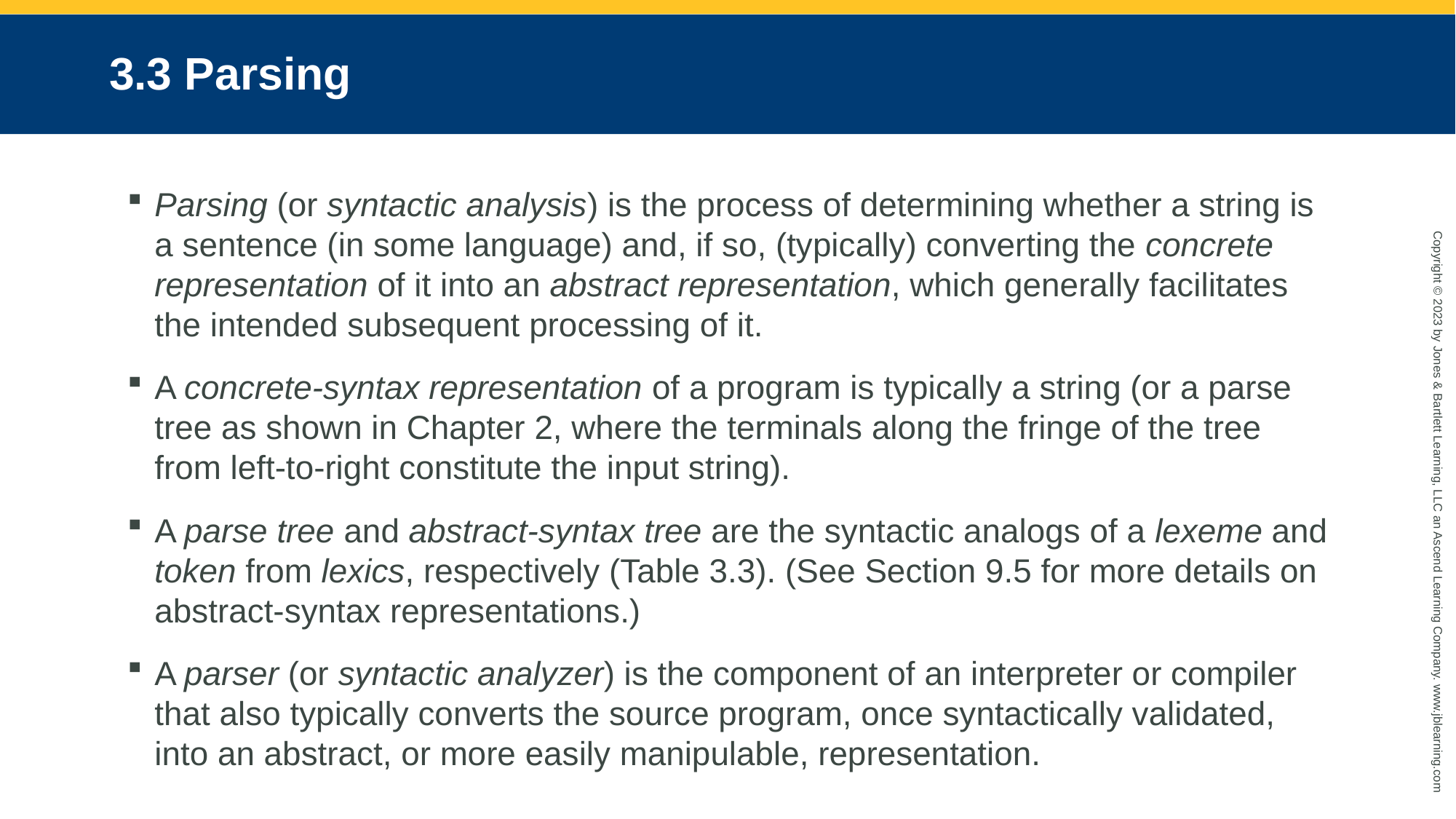

# 3.3 Parsing
Parsing (or syntactic analysis) is the process of determining whether a string is a sentence (in some language) and, if so, (typically) converting the concrete representation of it into an abstract representation, which generally facilitates the intended subsequent processing of it.
A concrete-syntax representation of a program is typically a string (or a parse tree as shown in Chapter 2, where the terminals along the fringe of the tree from left-to-right constitute the input string).
A parse tree and abstract-syntax tree are the syntactic analogs of a lexeme and token from lexics, respectively (Table 3.3). (See Section 9.5 for more details on abstract-syntax representations.)
A parser (or syntactic analyzer) is the component of an interpreter or compiler that also typically converts the source program, once syntactically validated, into an abstract, or more easily manipulable, representation.